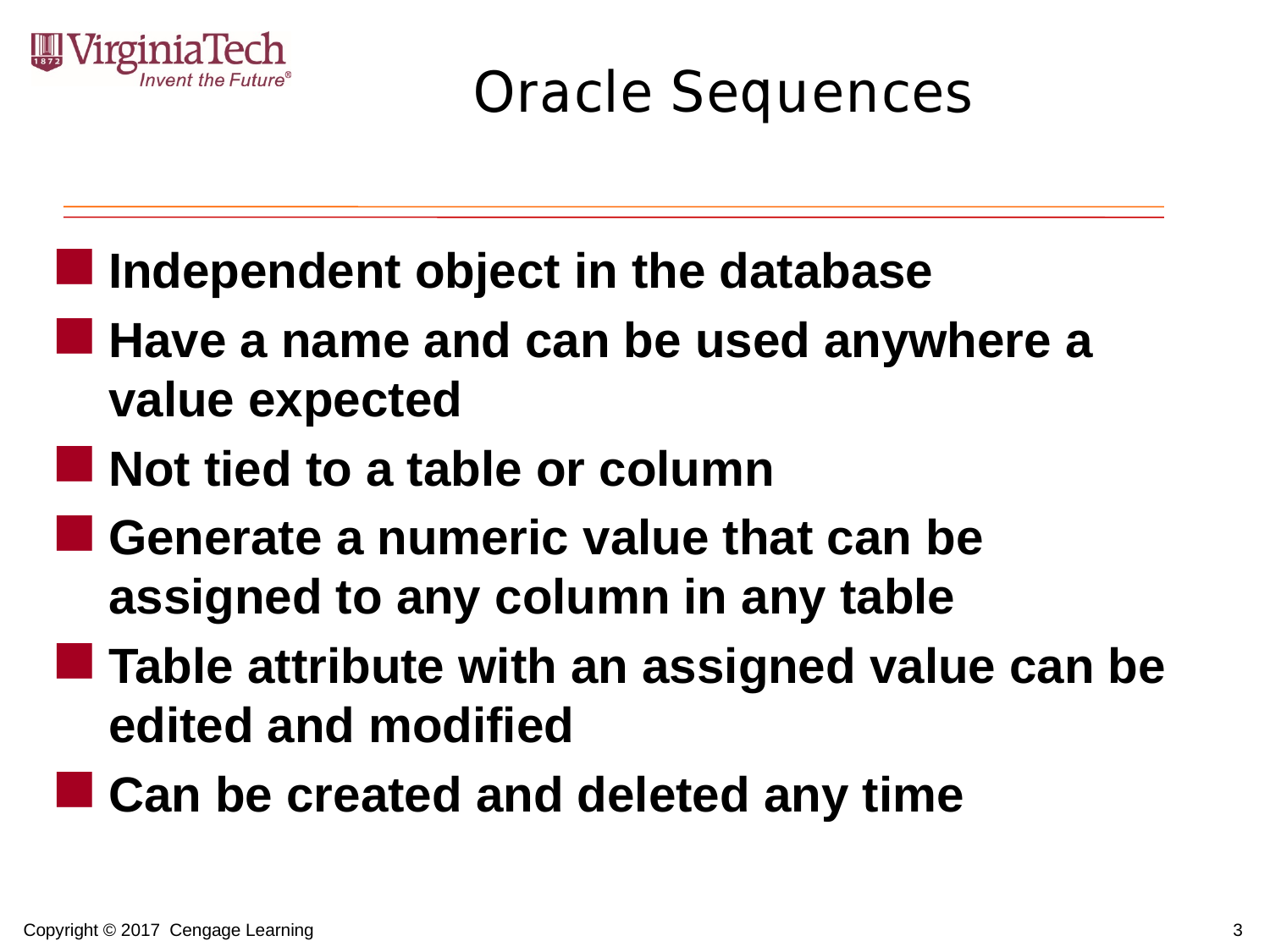

# Oracle Sequences
Independent object in the database
Have a name and can be used anywhere a value expected
Not tied to a table or column
Generate a numeric value that can be assigned to any column in any table
Table attribute with an assigned value can be edited and modified
Can be created and deleted any time
3
Copyright © 2017  Cengage Learning